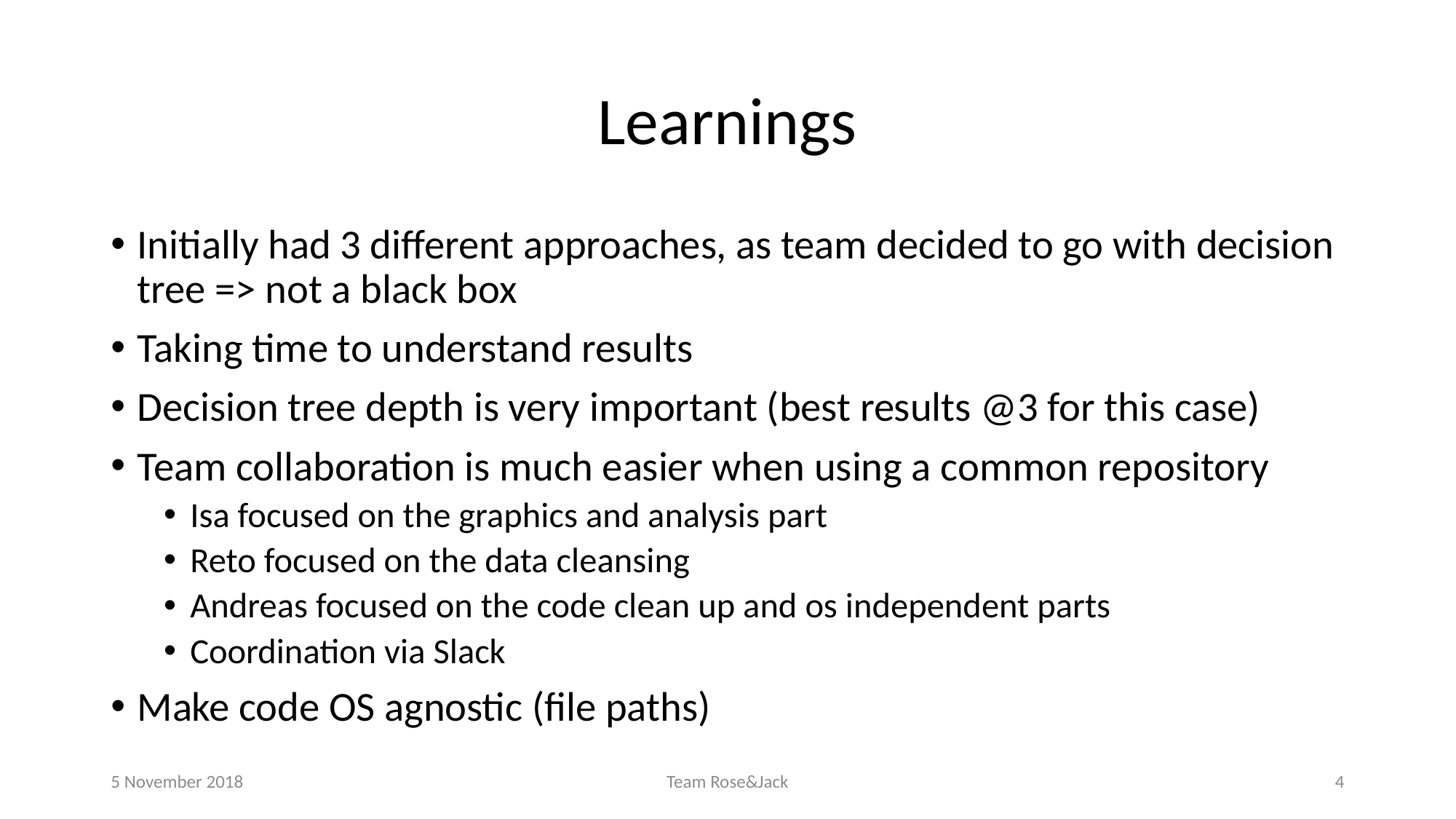

# Learnings
Initially had 3 different approaches, as team decided to go with decision tree => not a black box
Taking time to understand results
Decision tree depth is very important (best results @3 for this case)
Team collaboration is much easier when using a common repository
Isa focused on the graphics and analysis part
Reto focused on the data cleansing
Andreas focused on the code clean up and os independent parts
Coordination via Slack
Make code OS agnostic (file paths)
5 November 2018
Team Rose&Jack
4